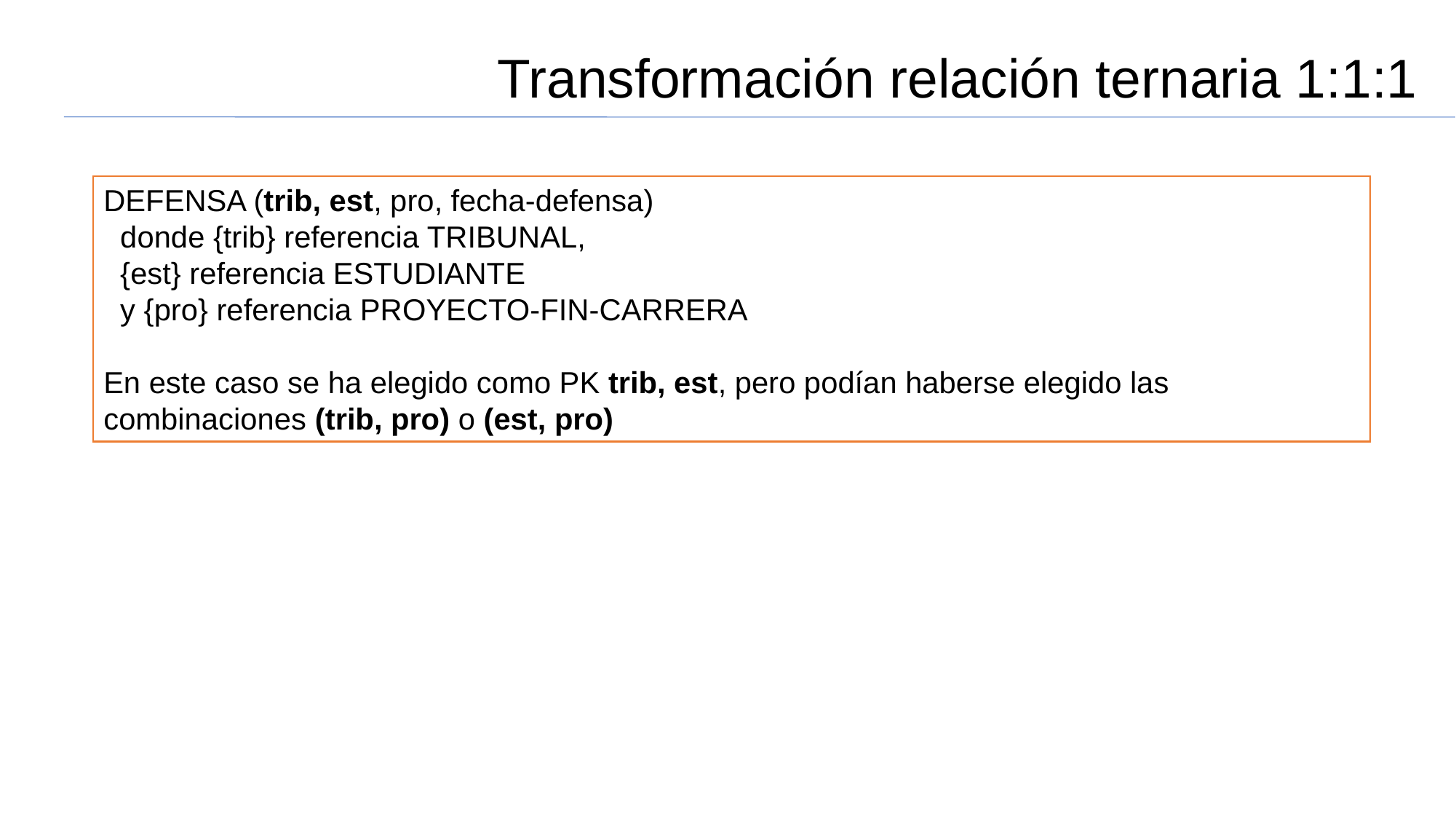

# Transformación relación ternaria 1:1:1
DEFENSA (trib, est, pro, fecha-defensa)
  donde {trib} referencia TRIBUNAL,
  {est} referencia ESTUDIANTE
  y {pro} referencia PROYECTO-FIN-CARRERA

En este caso se ha elegido como PK trib, est, pero podían haberse elegido las combinaciones (trib, pro) o (est, pro)